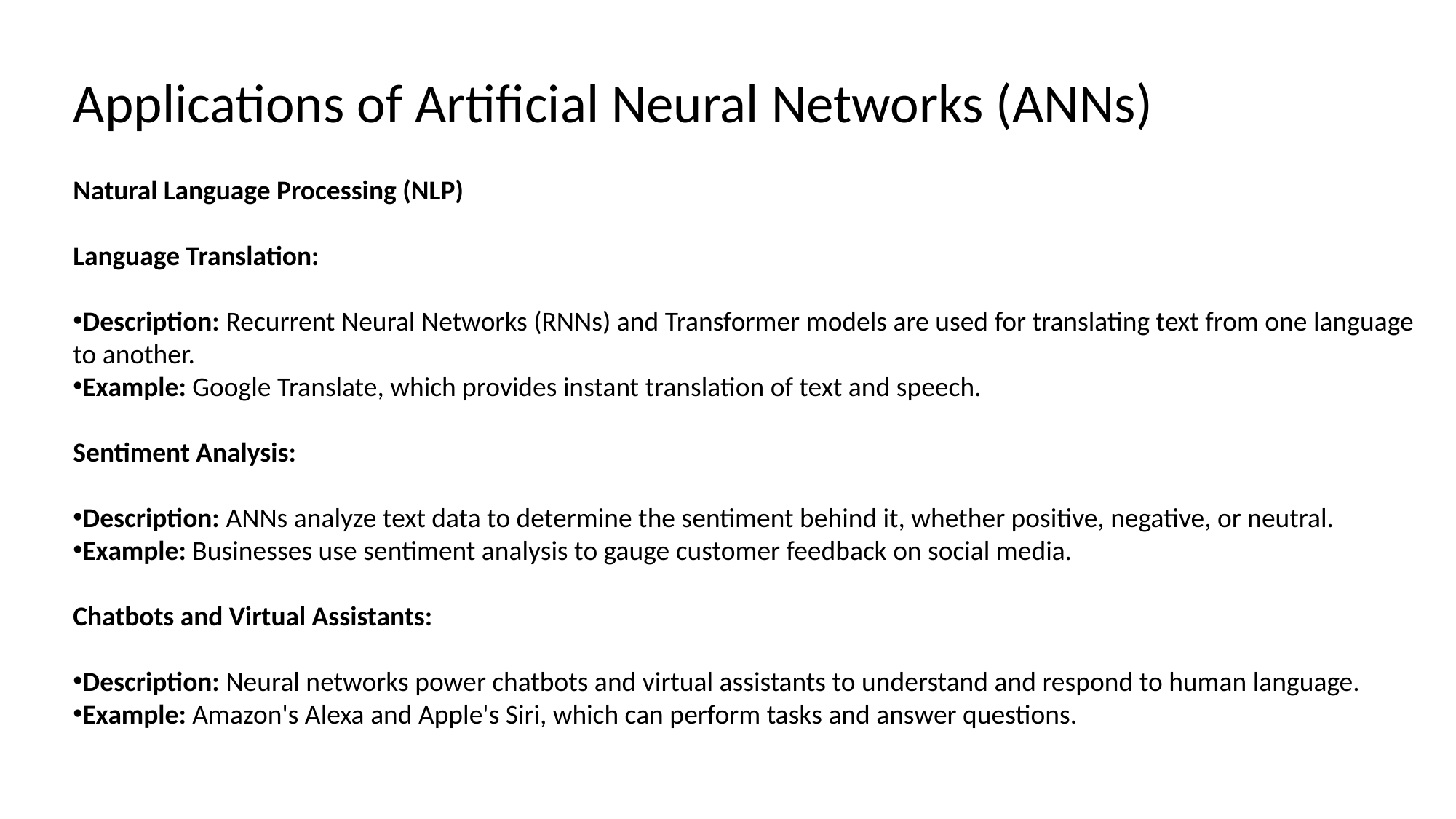

# Applications of Artificial Neural Networks (ANNs)
Natural Language Processing (NLP)

Language Translation:

Description: Recurrent Neural Networks (RNNs) and Transformer models are used for translating text from one language to another.
Example: Google Translate, which provides instant translation of text and speech.

Sentiment Analysis:

Description: ANNs analyze text data to determine the sentiment behind it, whether positive, negative, or neutral.
Example: Businesses use sentiment analysis to gauge customer feedback on social media.

Chatbots and Virtual Assistants:

Description: Neural networks power chatbots and virtual assistants to understand and respond to human language.
Example: Amazon's Alexa and Apple's Siri, which can perform tasks and answer questions.